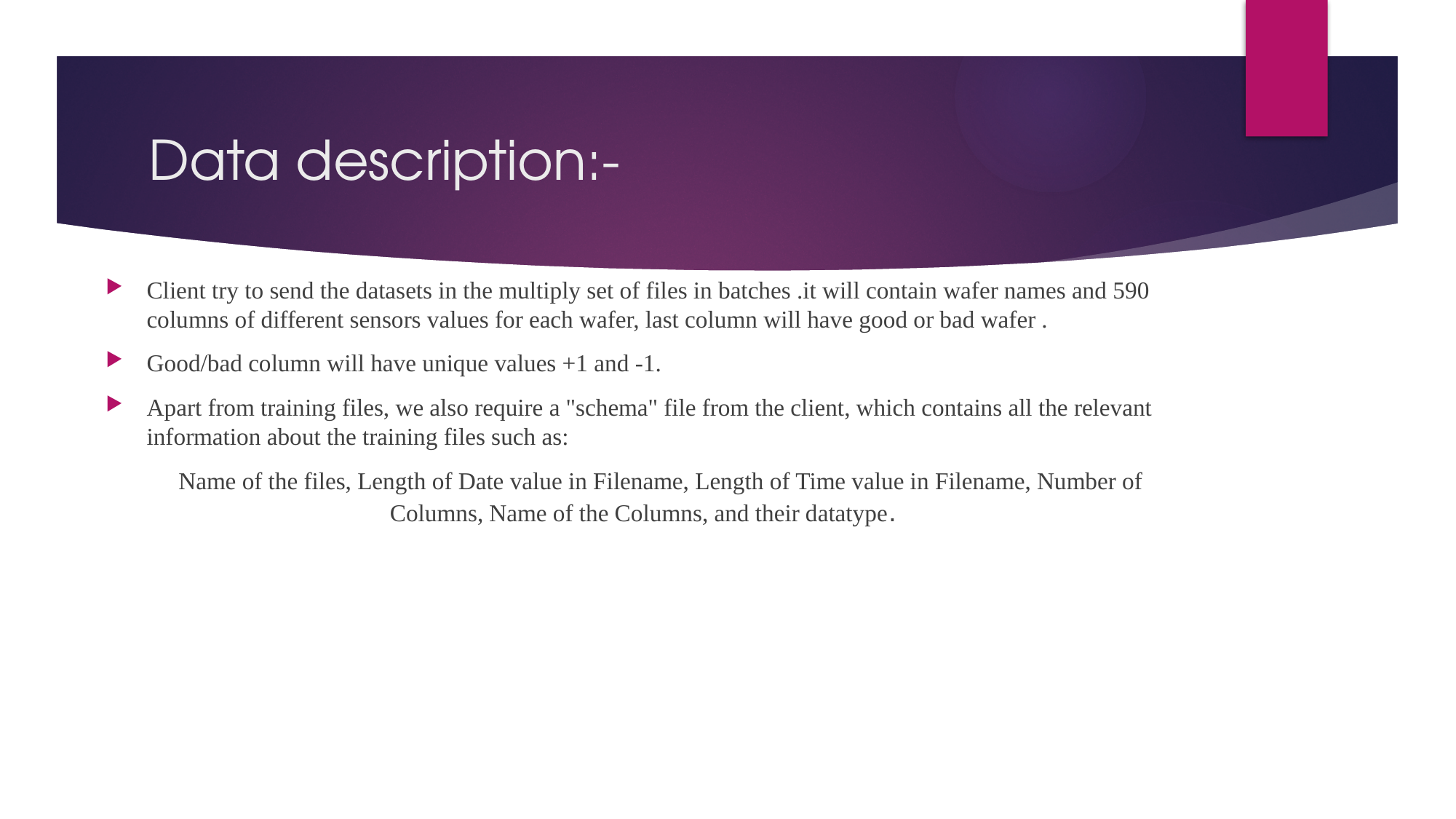

# Data description:-
Client try to send the datasets in the multiply set of files in batches .it will contain wafer names and 590 columns of different sensors values for each wafer, last column will have good or bad wafer .
Good/bad column will have unique values +1 and -1.
Apart from training files, we also require a "schema" file from the client, which contains all the relevant information about the training files such as:
       Name of the files, Length of Date value in Filename, Length of Time value in Filename, Number of  Columns, Name of the Columns, and their datatype.